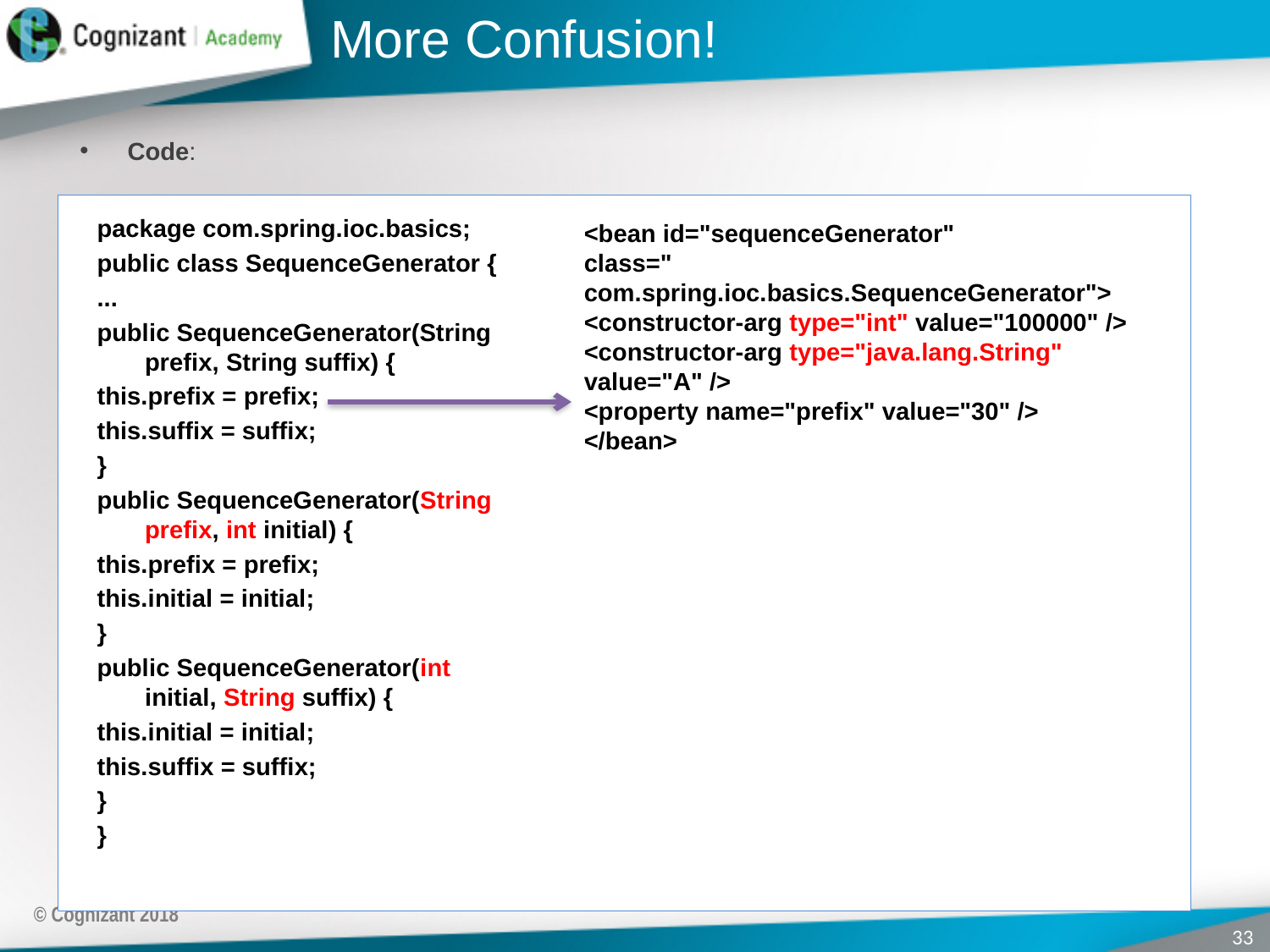

# More Confusion!
Code:

package com.spring.ioc.basics;
public class SequenceGenerator {
...
public SequenceGenerator(String prefix, String suffix) {
this.prefix = prefix;
this.suffix = suffix;
}
public SequenceGenerator(String prefix, int initial) {
this.prefix = prefix;
this.initial = initial;
}
public SequenceGenerator(int initial, String suffix) {
this.initial = initial;
this.suffix = suffix;
}
}

<bean id="sequenceGenerator"
class=" com.spring.ioc.basics.SequenceGenerator">
<constructor-arg type="int" value="100000" />
<constructor-arg type="java.lang.String" value="A" />
<property name="prefix" value="30" />
</bean>

© Cognizant 2018
33